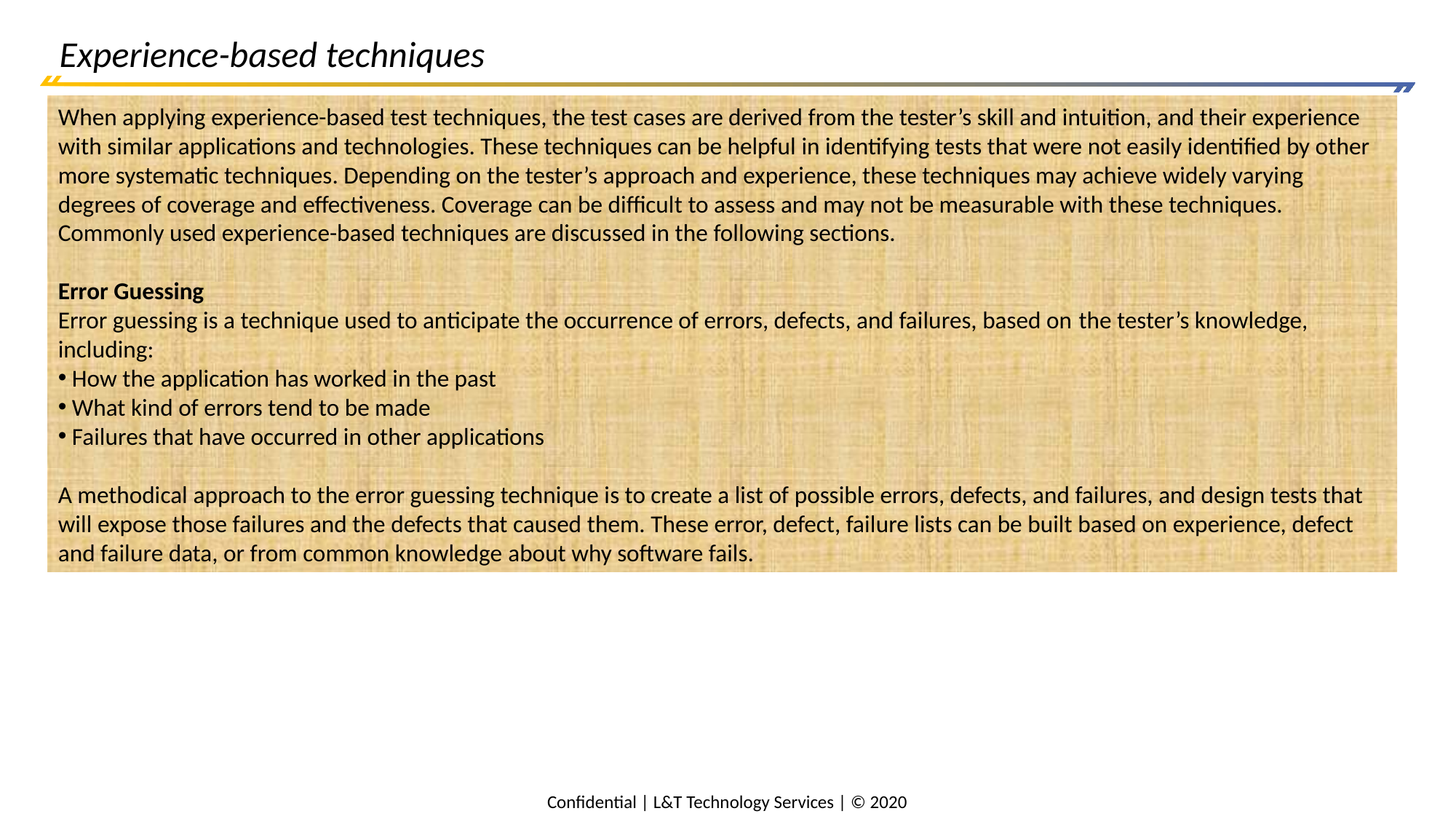

# Experience-based techniques
When applying experience-based test techniques, the test cases are derived from the tester’s skill and intuition, and their experience with similar applications and technologies. These techniques can be helpful in identifying tests that were not easily identified by other more systematic techniques. Depending on the tester’s approach and experience, these techniques may achieve widely varying degrees of coverage and effectiveness. Coverage can be difficult to assess and may not be measurable with these techniques.
Commonly used experience-based techniques are discussed in the following sections.

Error Guessing
Error guessing is a technique used to anticipate the occurrence of errors, defects, and failures, based on the tester’s knowledge, including:
 How the application has worked in the past
 What kind of errors tend to be made
 Failures that have occurred in other applications

A methodical approach to the error guessing technique is to create a list of possible errors, defects, and failures, and design tests that will expose those failures and the defects that caused them. These error, defect, failure lists can be built based on experience, defect and failure data, or from common knowledge about why software fails.